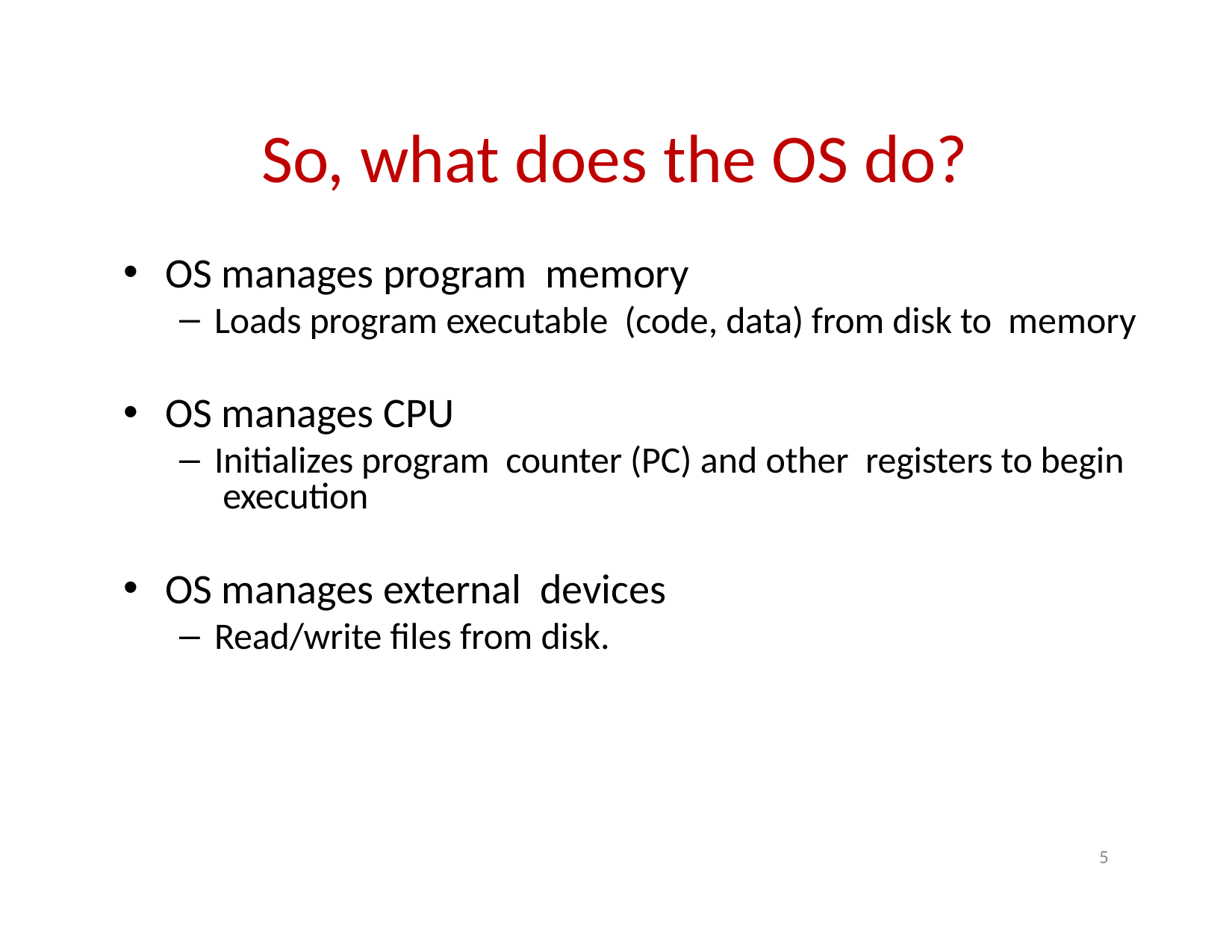

# So, what does the OS do?
OS manages program  memory
Loads program executable  (code, data) from disk to  memory

OS manages CPU
Initializes program  counter (PC) and other  registers to begin  execution

OS manages external  devices
Read/write files from disk.
5